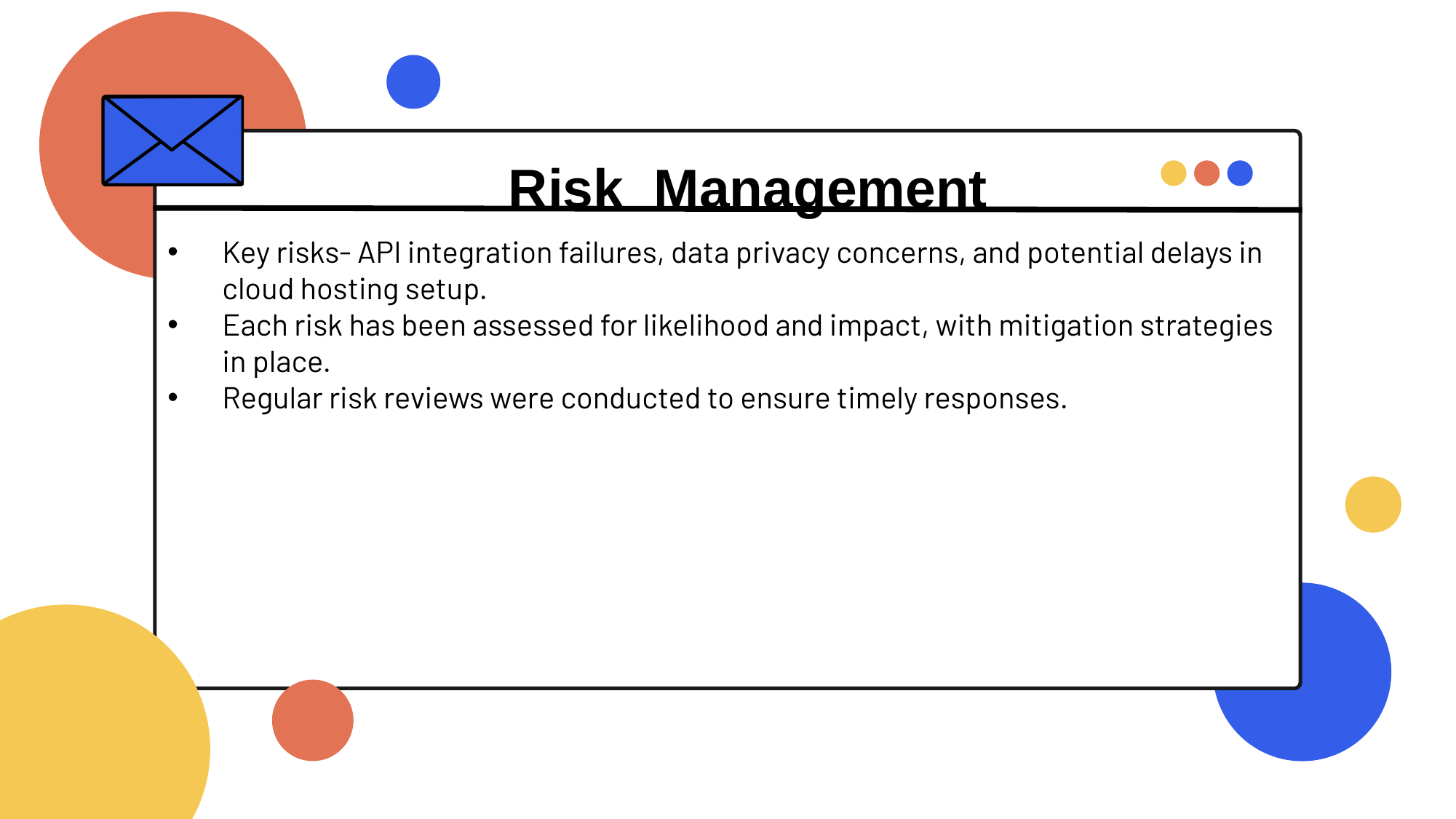

Risk  Management

Key risks- API integration failures, data privacy concerns, and potential delays in cloud hosting setup.
Each risk has been assessed for likelihood and impact, with mitigation strategies in place.
Regular risk reviews were conducted to ensure timely responses.
LARANA COMPANY